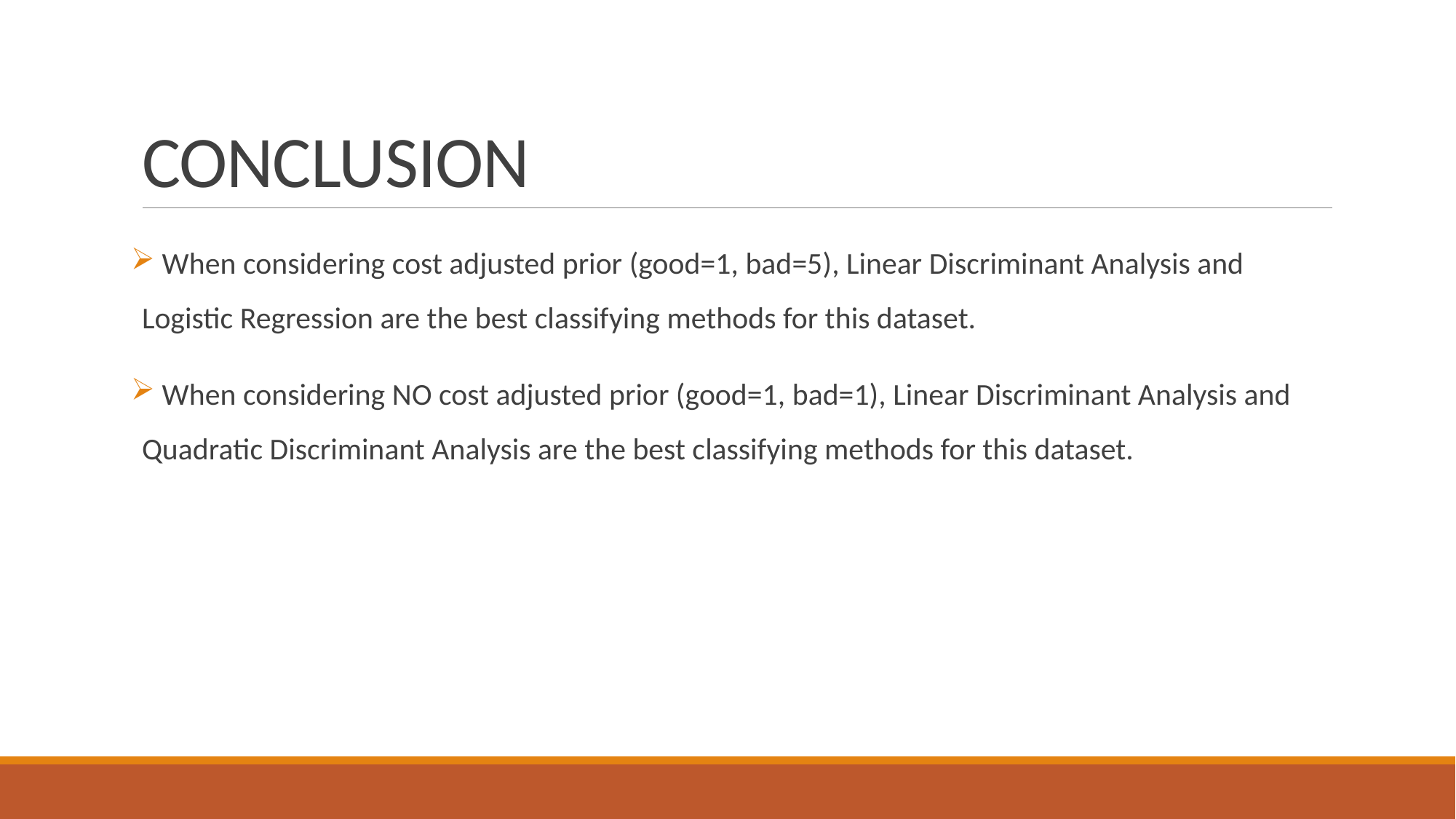

# CONCLUSION
 When considering cost adjusted prior (good=1, bad=5), Linear Discriminant Analysis and Logistic Regression are the best classifying methods for this dataset.
 When considering NO cost adjusted prior (good=1, bad=1), Linear Discriminant Analysis and Quadratic Discriminant Analysis are the best classifying methods for this dataset.